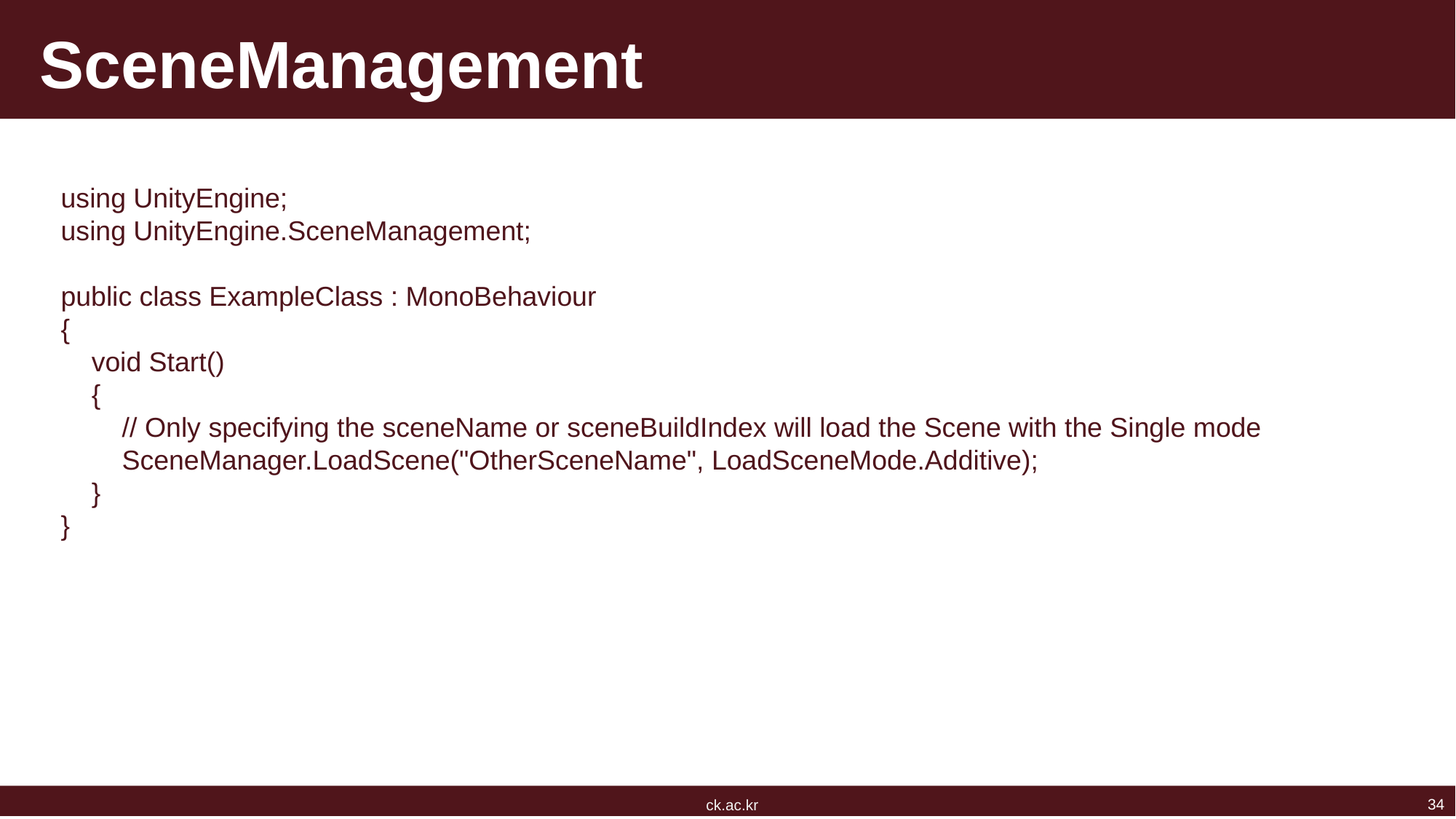

# SceneManagement
using UnityEngine;
using UnityEngine.SceneManagement;

public class ExampleClass : MonoBehaviour
{
    void Start()
    {
        // Only specifying the sceneName or sceneBuildIndex will load the Scene with the Single mode
        SceneManager.LoadScene("OtherSceneName", LoadSceneMode.Additive);
    }
}
34
ck.ac.kr